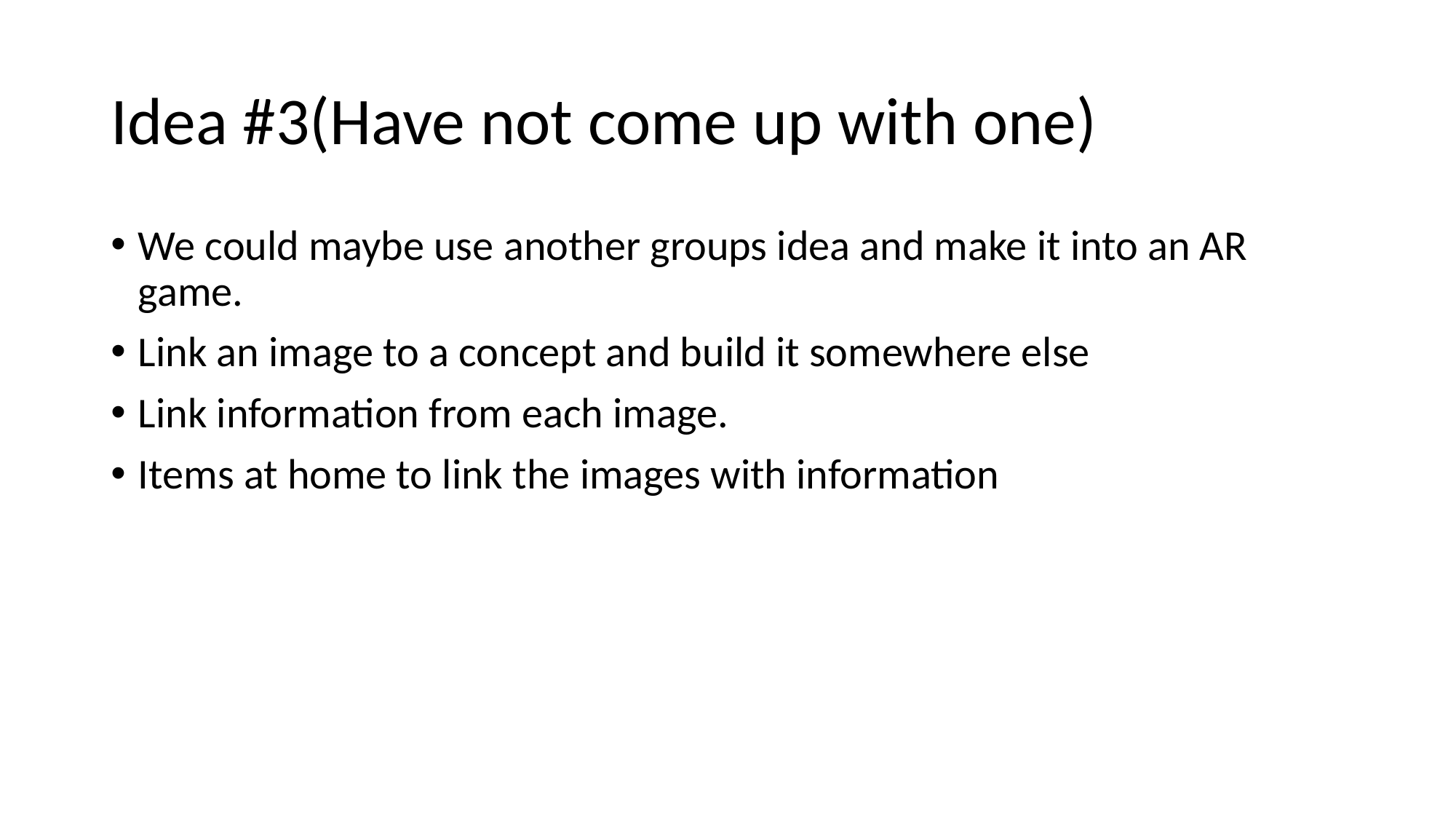

# Idea #3(Have not come up with one)
We could maybe use another groups idea and make it into an AR game.
Link an image to a concept and build it somewhere else
Link information from each image.
Items at home to link the images with information